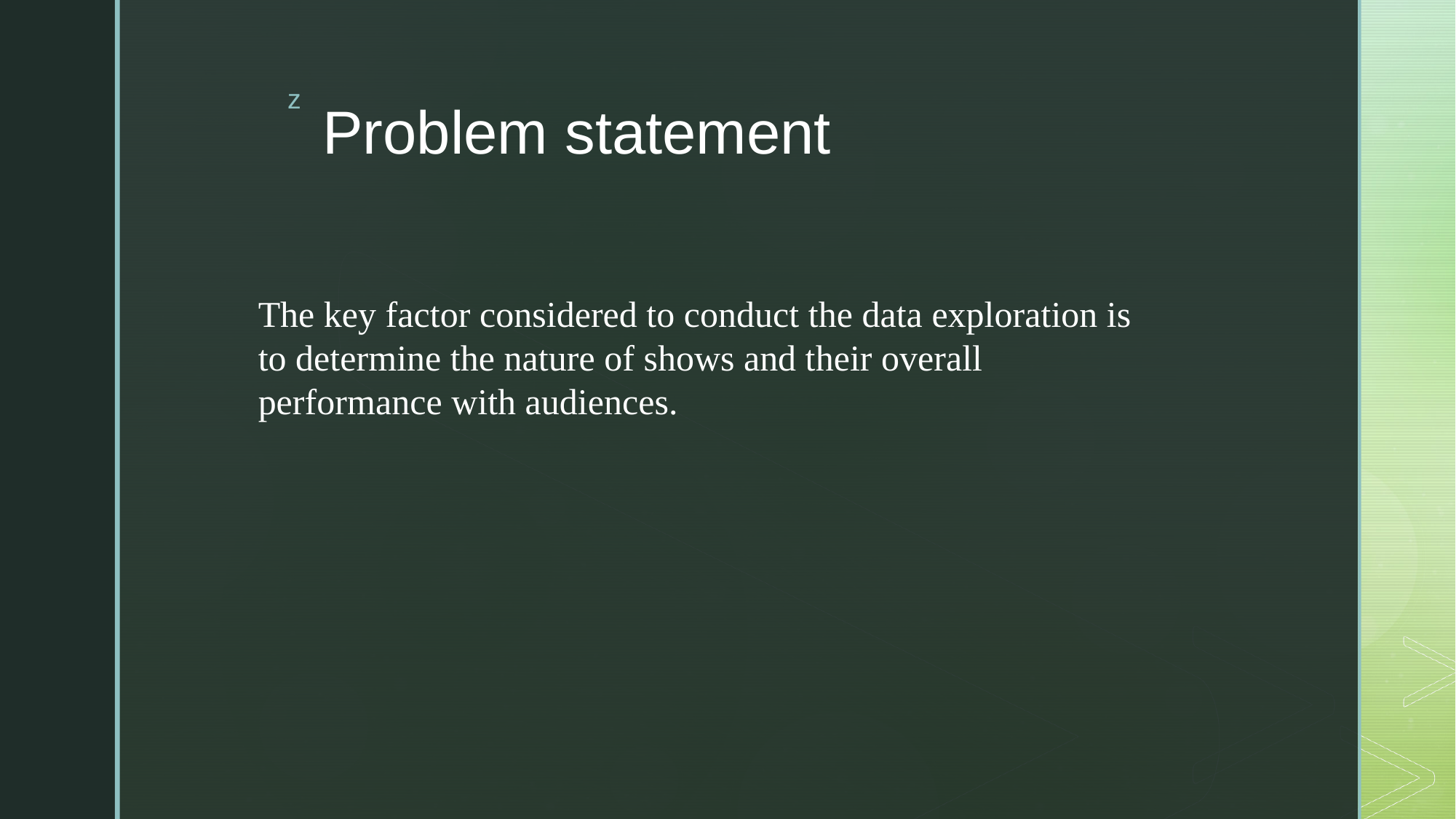

# Problem statement
The key factor considered to conduct the data exploration is to determine the nature of shows and their overall performance with audiences.